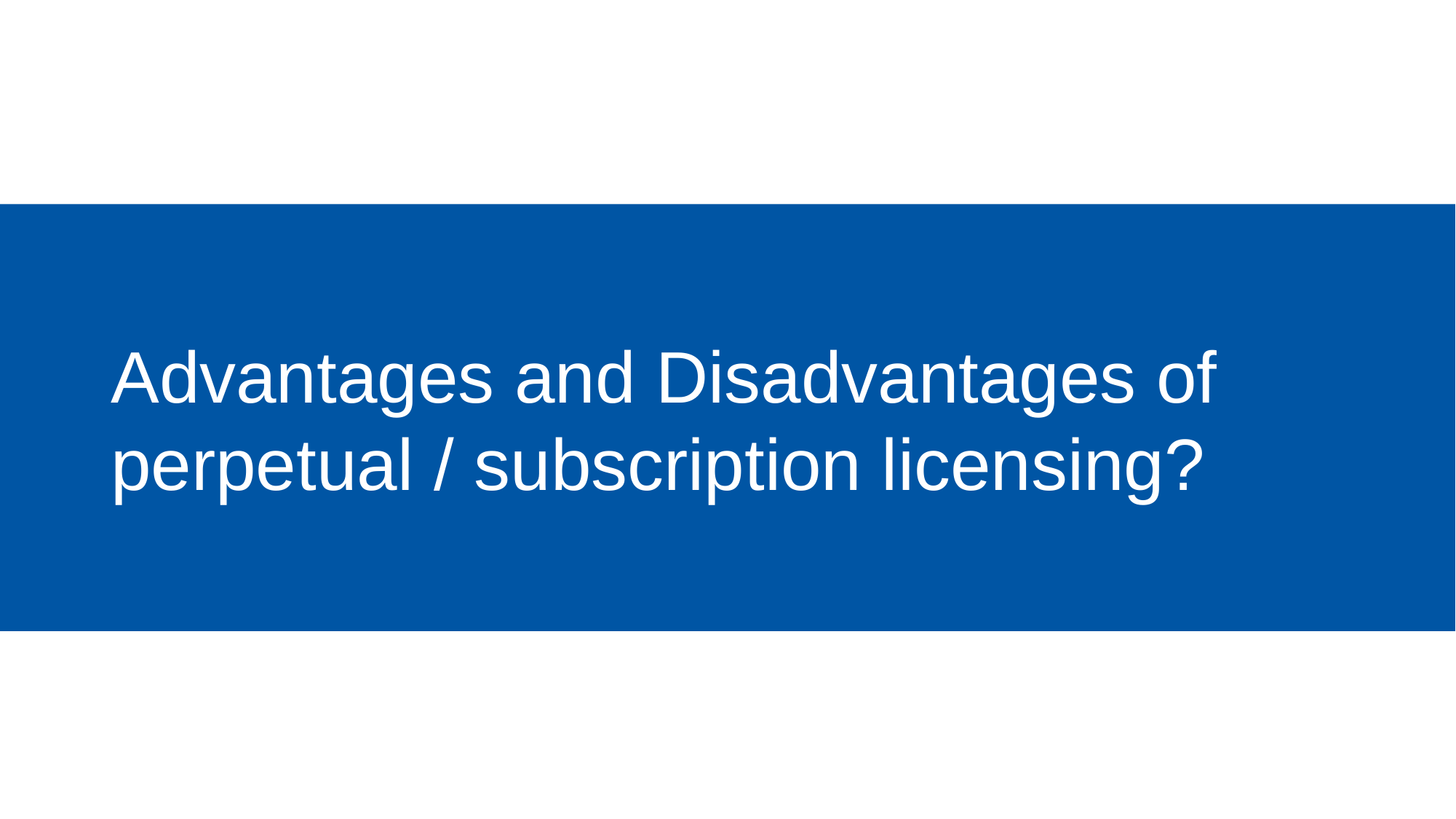

# Advantages and Disadvantages of perpetual / subscription licensing?